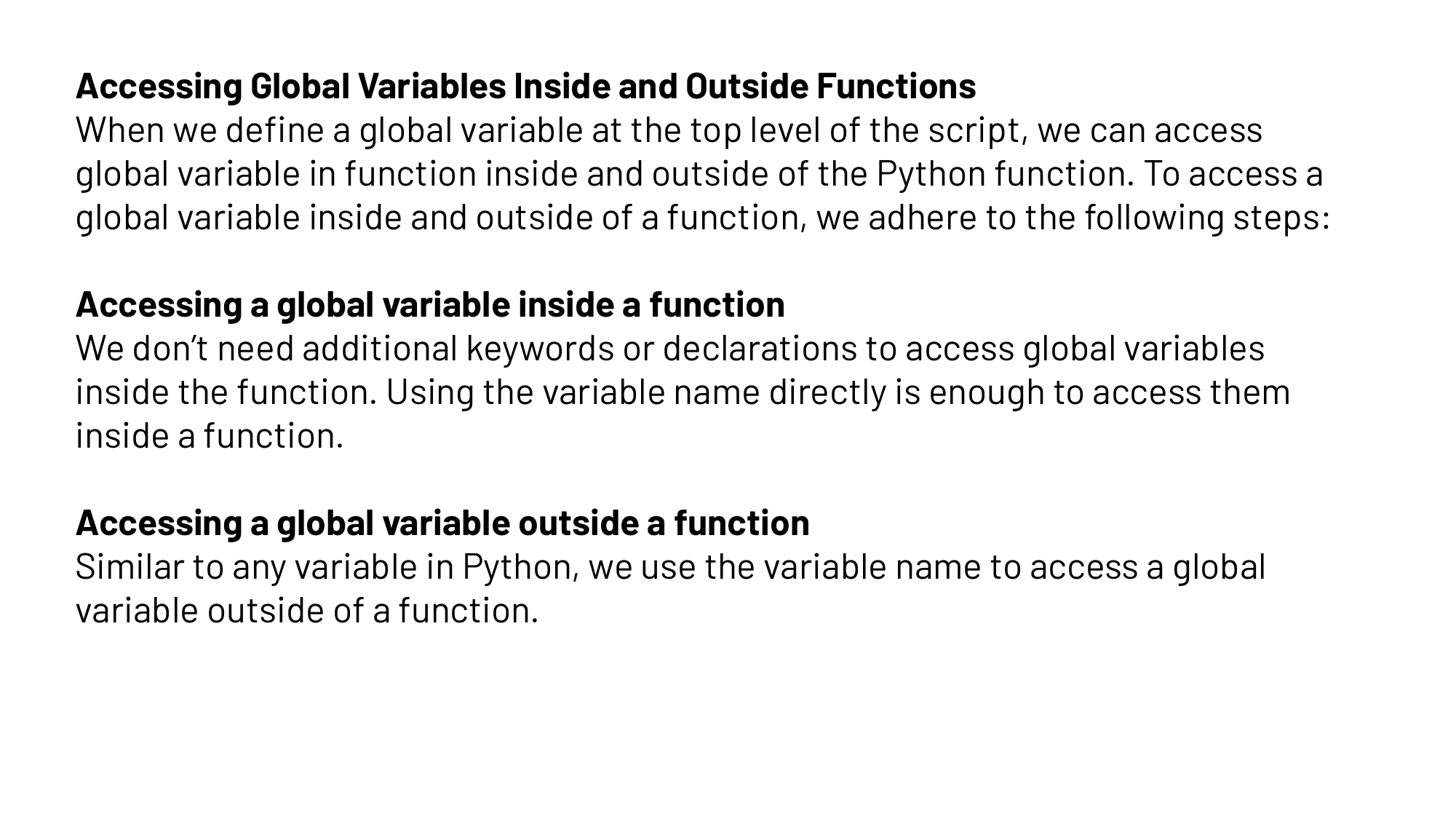

Accessing Global Variables Inside and Outside Functions
When we define a global variable at the top level of the script, we can access global variable in function inside and outside of the Python function. To access a global variable inside and outside of a function, we adhere to the following steps:

Accessing a global variable inside a function
We don’t need additional keywords or declarations to access global variables inside the function. Using the variable name directly is enough to access them inside a function.

Accessing a global variable outside a function
Similar to any variable in Python, we use the variable name to access a global variable outside of a function.